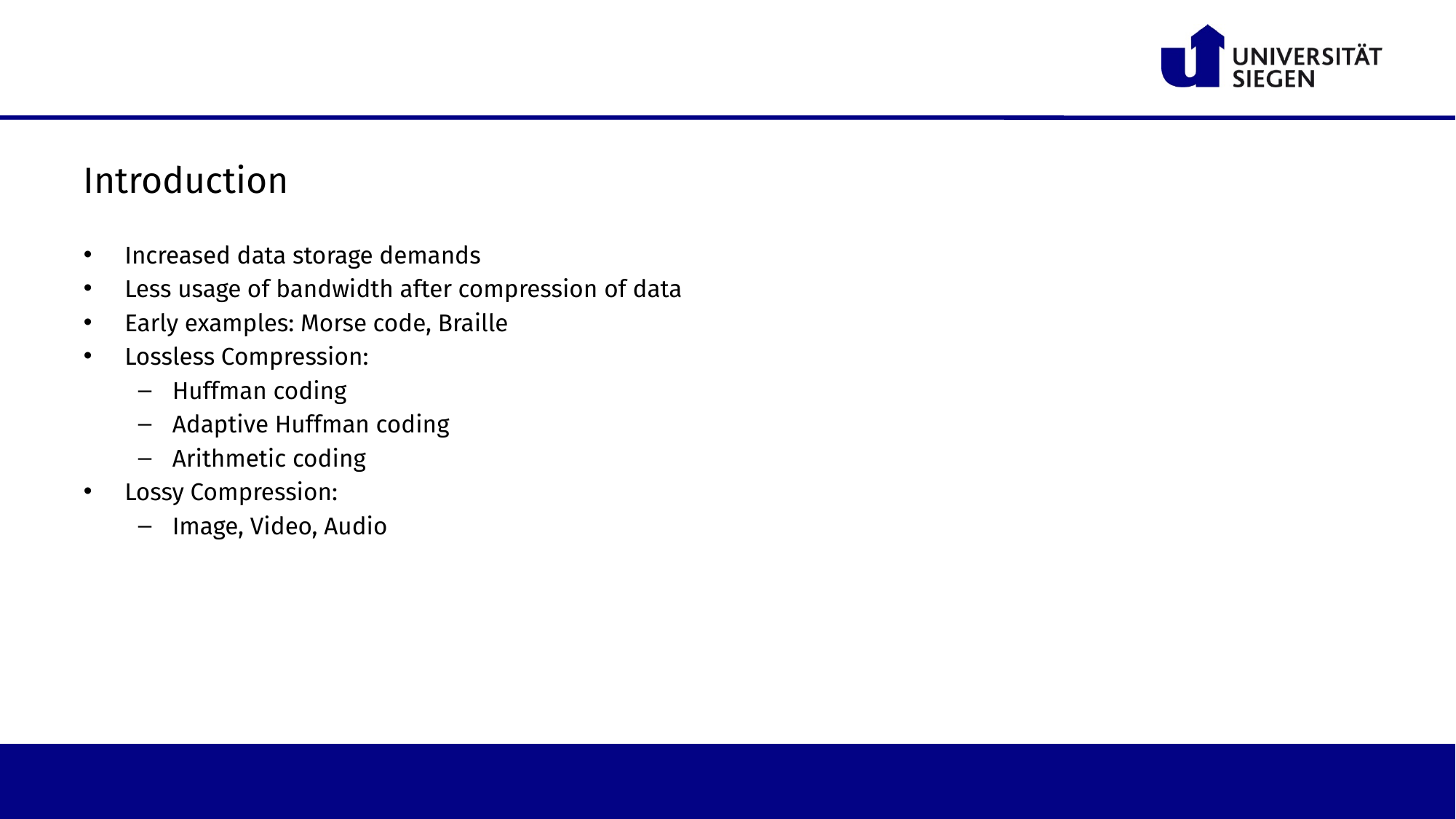

#
Introduction

Increased data storage demands
Less usage of bandwidth after compression of data
Early examples: Morse code, Braille
Lossless Compression:
Huffman coding
Adaptive Huffman coding
Arithmetic coding
Lossy Compression:
Image, Video, Audio